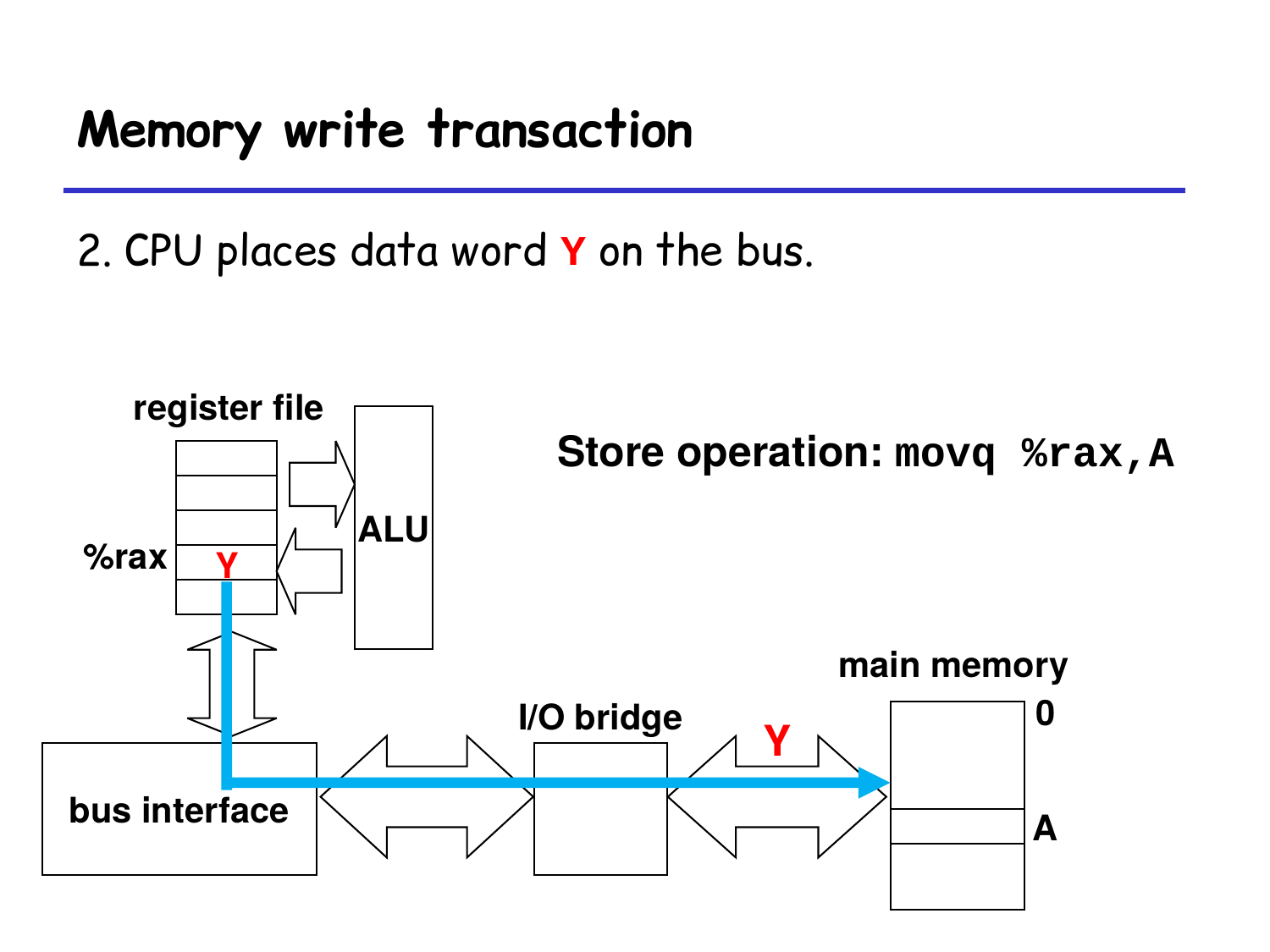

# Memory write transaction
2. CPU places data word Y on the bus.
register file
ALU
Store operation: movq %rax,A

%rax

Y

main memory
0
I/O bridge

bus interface

A

Y
23